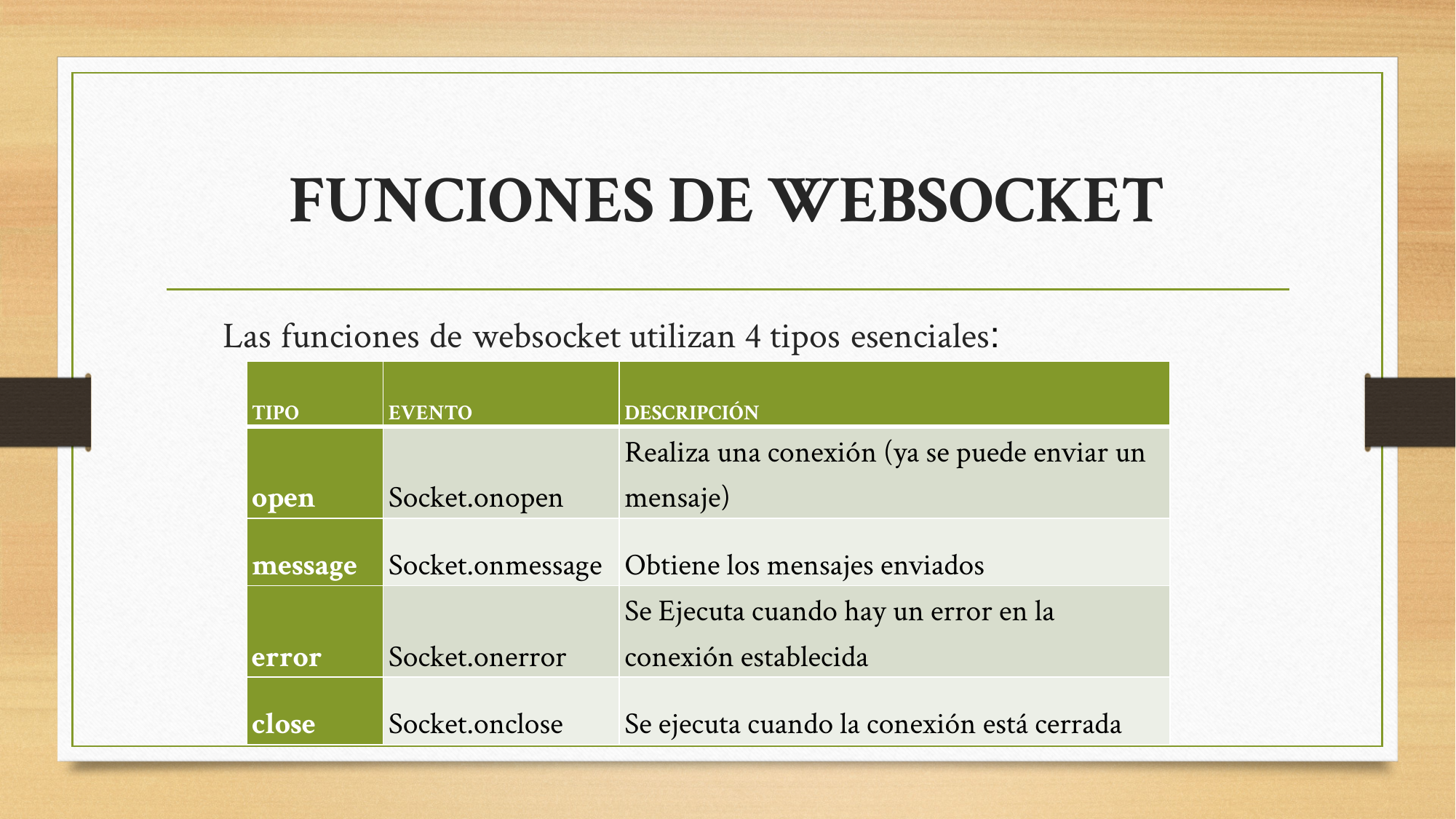

# FUNCIONES DE WEBSOCKET
Las funciones de websocket utilizan 4 tipos esenciales:
| TIPO | EVENTO | DESCRIPCIÓN |
| --- | --- | --- |
| open | Socket.onopen | Realiza una conexión (ya se puede enviar un mensaje) |
| message | Socket.onmessage | Obtiene los mensajes enviados |
| error | Socket.onerror | Se Ejecuta cuando hay un error en la conexión establecida |
| close | Socket.onclose | Se ejecuta cuando la conexión está cerrada |